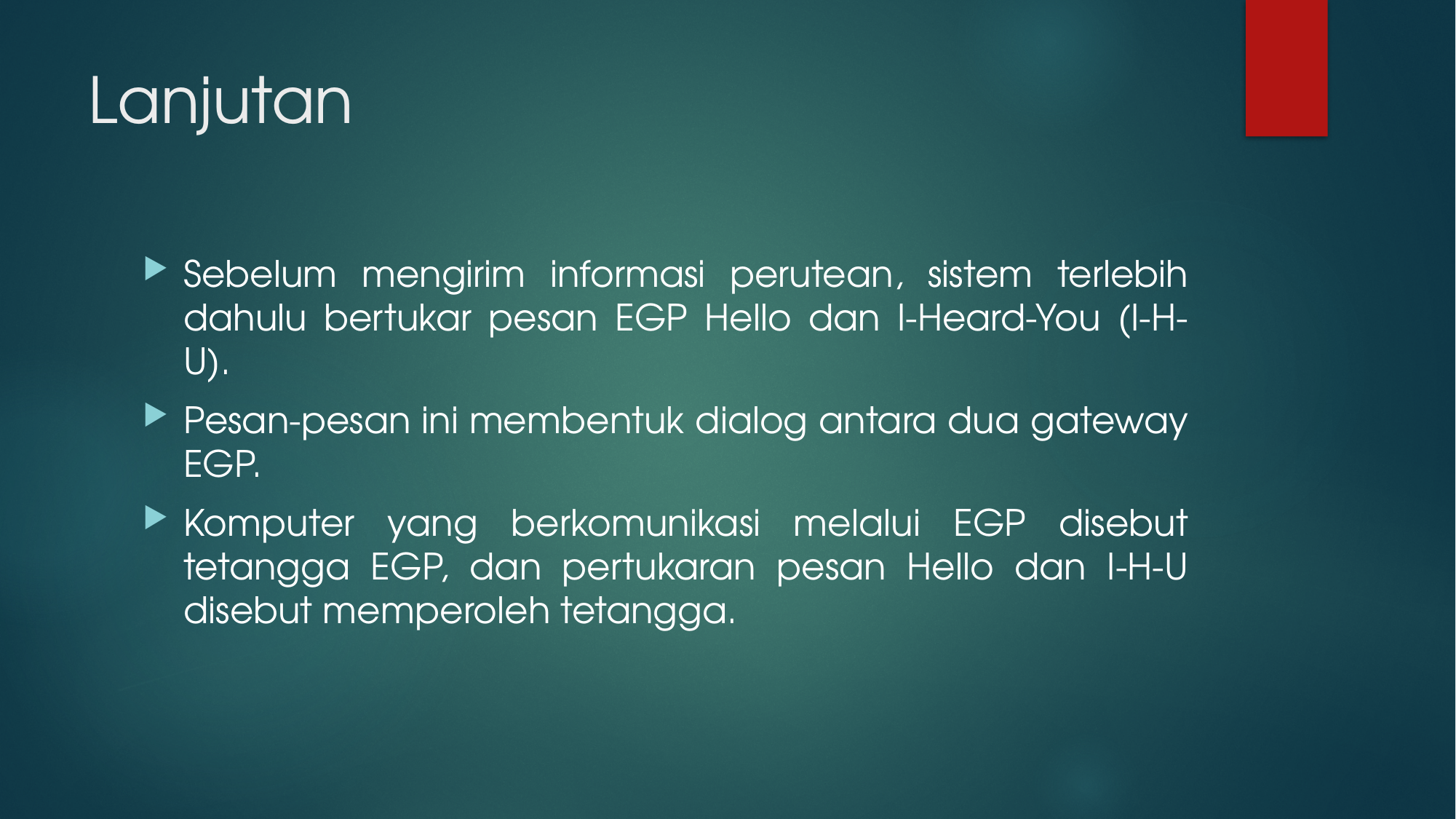

# Lanjutan
Sebelum mengirim informasi perutean, sistem terlebih dahulu bertukar pesan EGP Hello dan I-Heard-You (I-H-U).
Pesan-pesan ini membentuk dialog antara dua gateway EGP.
Komputer yang berkomunikasi melalui EGP disebut tetangga EGP, dan pertukaran pesan Hello dan I-H-U disebut memperoleh tetangga.